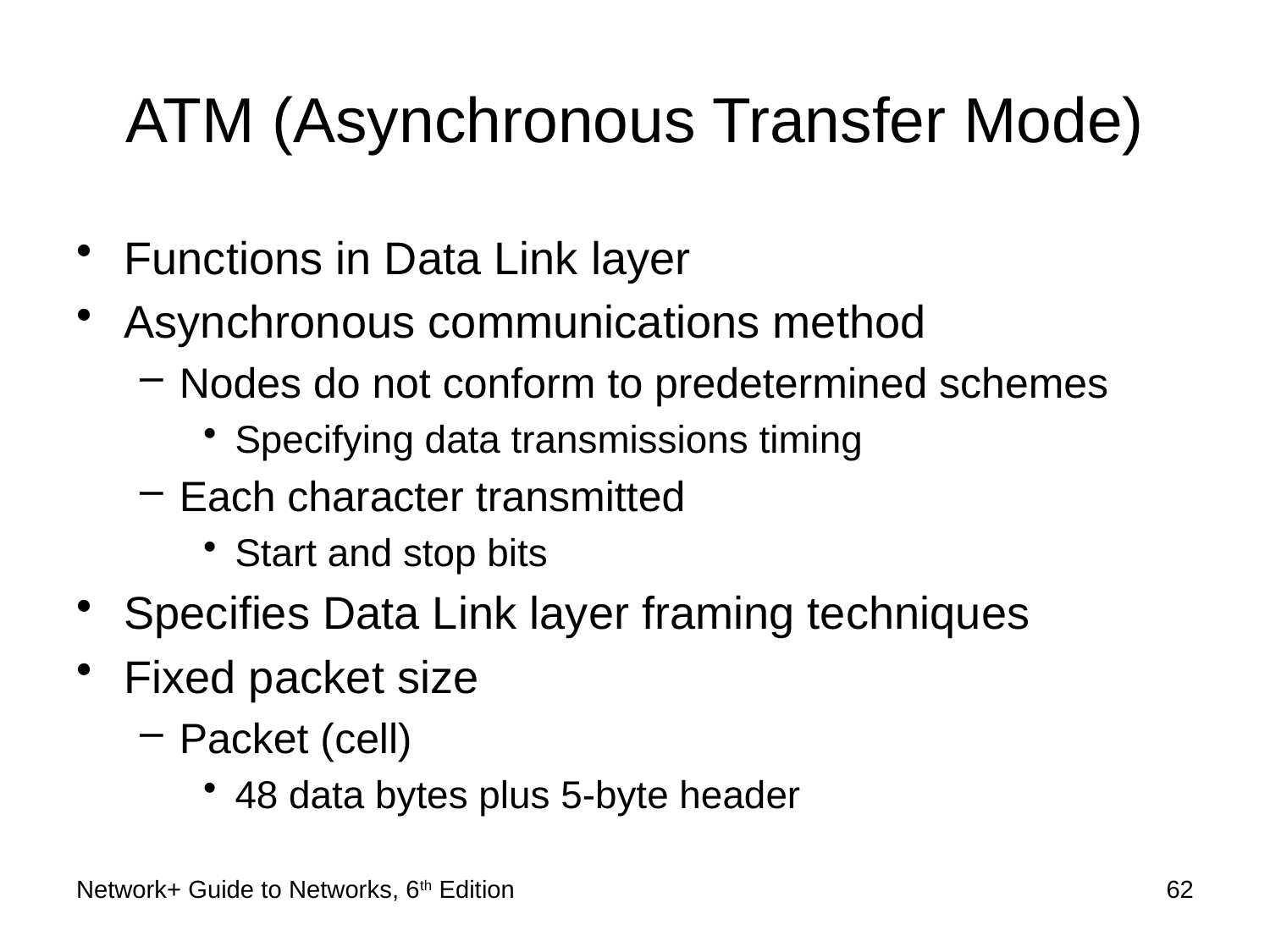

# ATM (Asynchronous Transfer Mode)
Functions in Data Link layer
Asynchronous communications method
Nodes do not conform to predetermined schemes
Specifying data transmissions timing
Each character transmitted
Start and stop bits
Specifies Data Link layer framing techniques
Fixed packet size
Packet (cell)
48 data bytes plus 5-byte header
Network+ Guide to Networks, 6th Edition
62